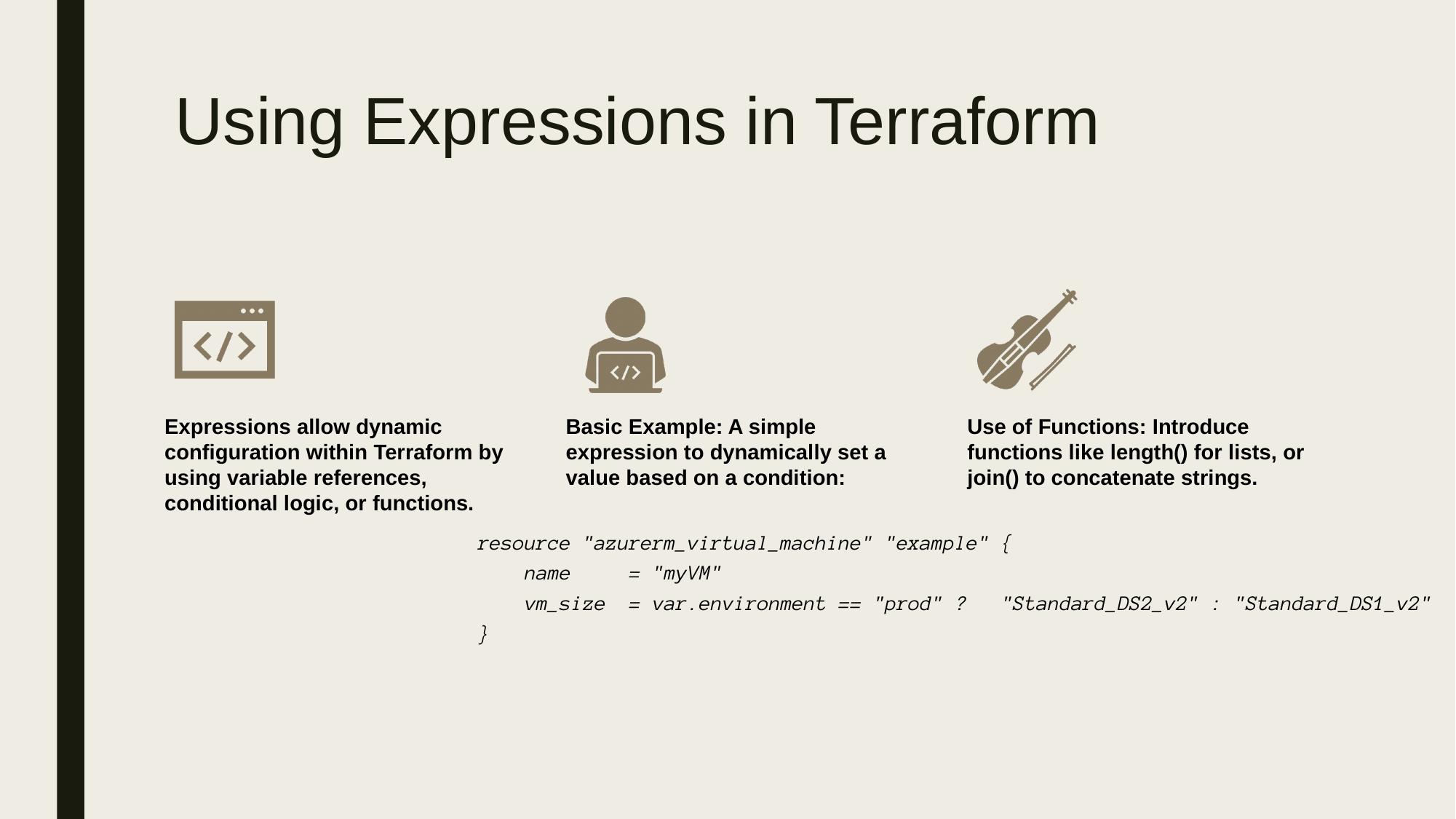

# Using Expressions in Terraform
Expressions allow dynamic configuration within Terraform by using variable references, conditional logic, or functions.
Basic Example: A simple expression to dynamically set a value based on a condition:
Use of Functions: Introduce functions like length() for lists, or join() to concatenate strings.

resource "azurerm_virtual_machine" "example" {
    name     = "myVM"
    vm_size  = var.environment == "prod" ?   "Standard_DS2_v2" : "Standard_DS1_v2"
}